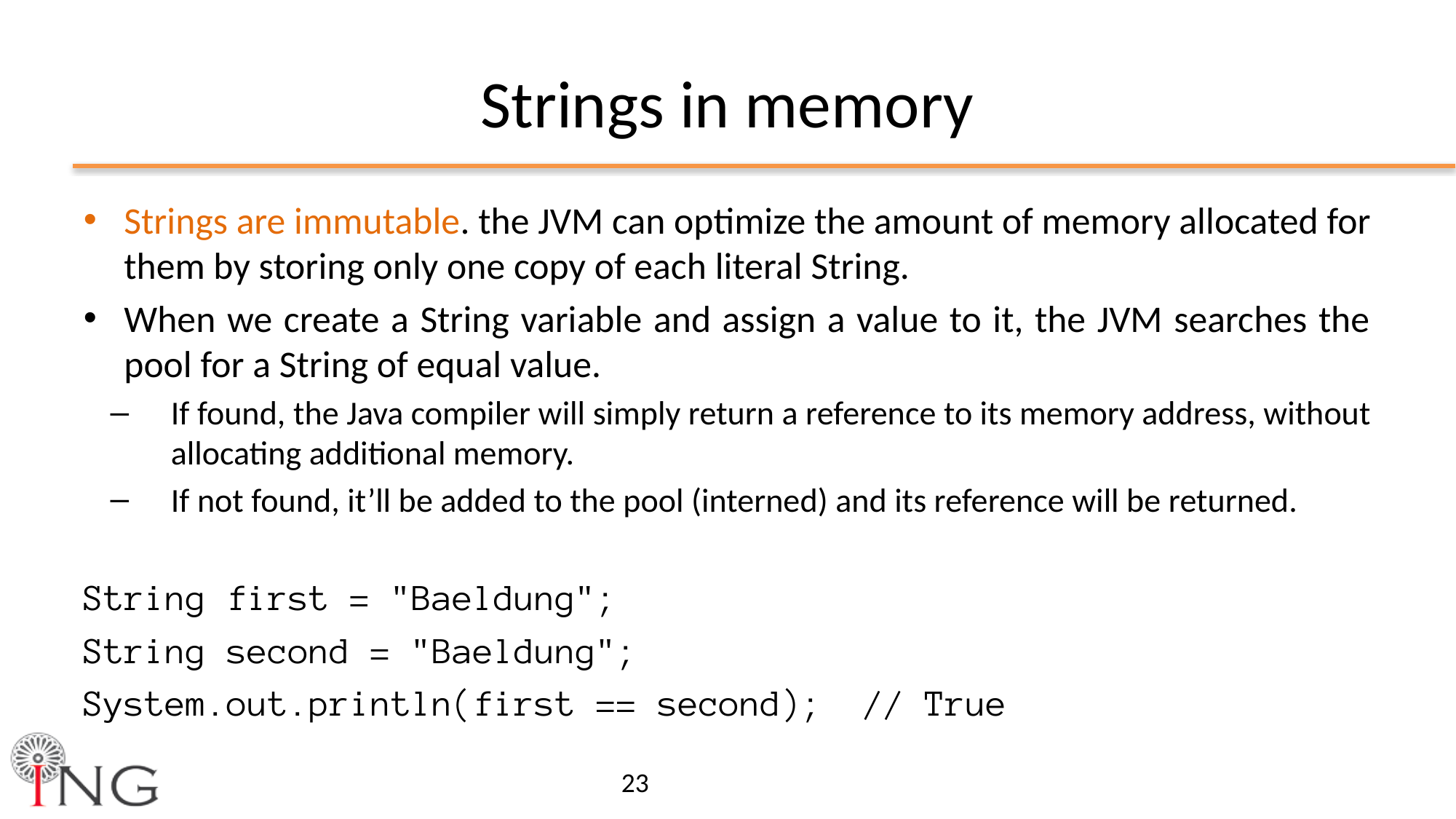

# Strings in memory
Strings are immutable. the JVM can optimize the amount of memory allocated for them by storing only one copy of each literal String.
When we create a String variable and assign a value to it, the JVM searches the pool for a String of equal value.
If found, the Java compiler will simply return a reference to its memory address, without allocating additional memory.
If not found, it’ll be added to the pool (interned) and its reference will be returned.

String first = "Baeldung";
String second = "Baeldung";
System.out.println(first == second);  // True
23